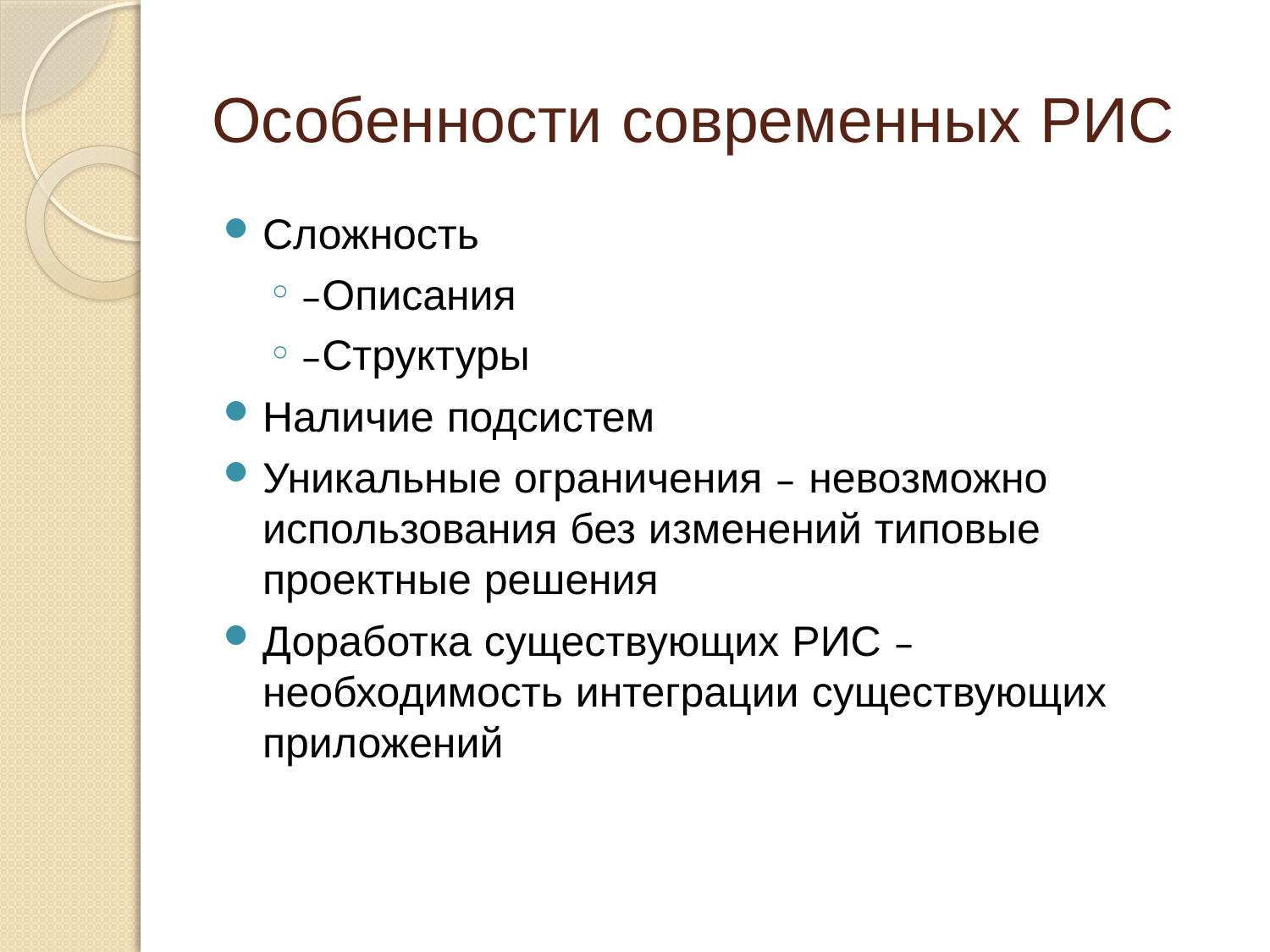

# Особенности современных РИС
Сложность
–Описания
–Структуры
Наличие подсистем
Уникальные ограничения – невозможно использования без изменений типовые проектные решения
Доработка существующих РИС – необходимость интеграции существующих приложений